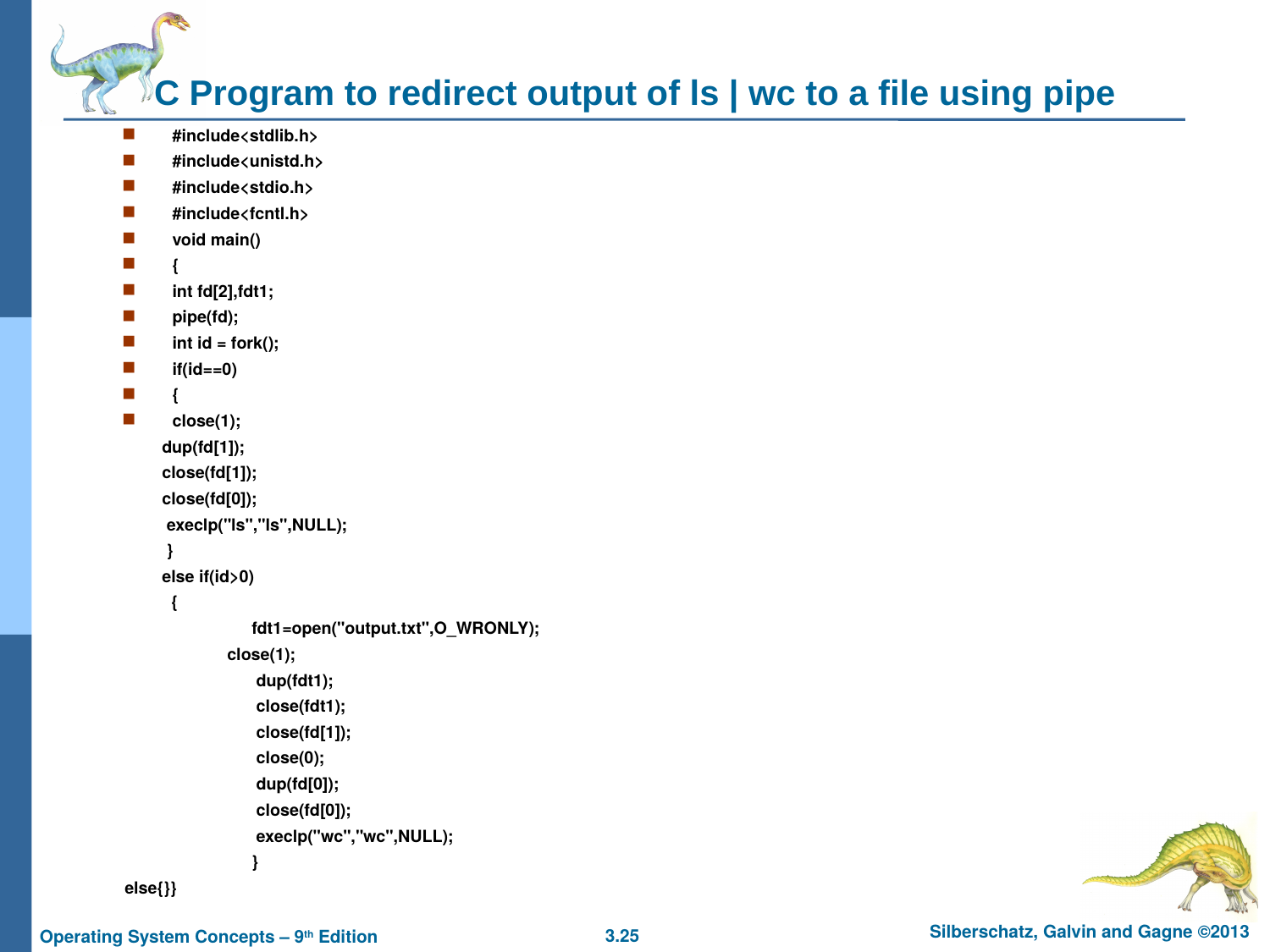

# C Program to redirect output of ls | wc to a file using pipe
#include<stdlib.h>
#include<unistd.h>
#include<stdio.h>
#include<fcntl.h>
void main()
{
int fd[2],fdt1;
pipe(fd);
int id = fork();
if(id==0)
{
close(1);
        dup(fd[1]);
        close(fd[1]);
        close(fd[0]);
         execlp("ls","ls",NULL);
         }
        else if(id>0)
          {
	fdt1=open("output.txt",O_WRONLY);
                      close(1);
	 dup(fdt1);
	 close(fdt1);
	 close(fd[1]);
	 close(0);
	 dup(fd[0]);
	 close(fd[0]);
 	 execlp("wc","wc",NULL);
	}
else{}}